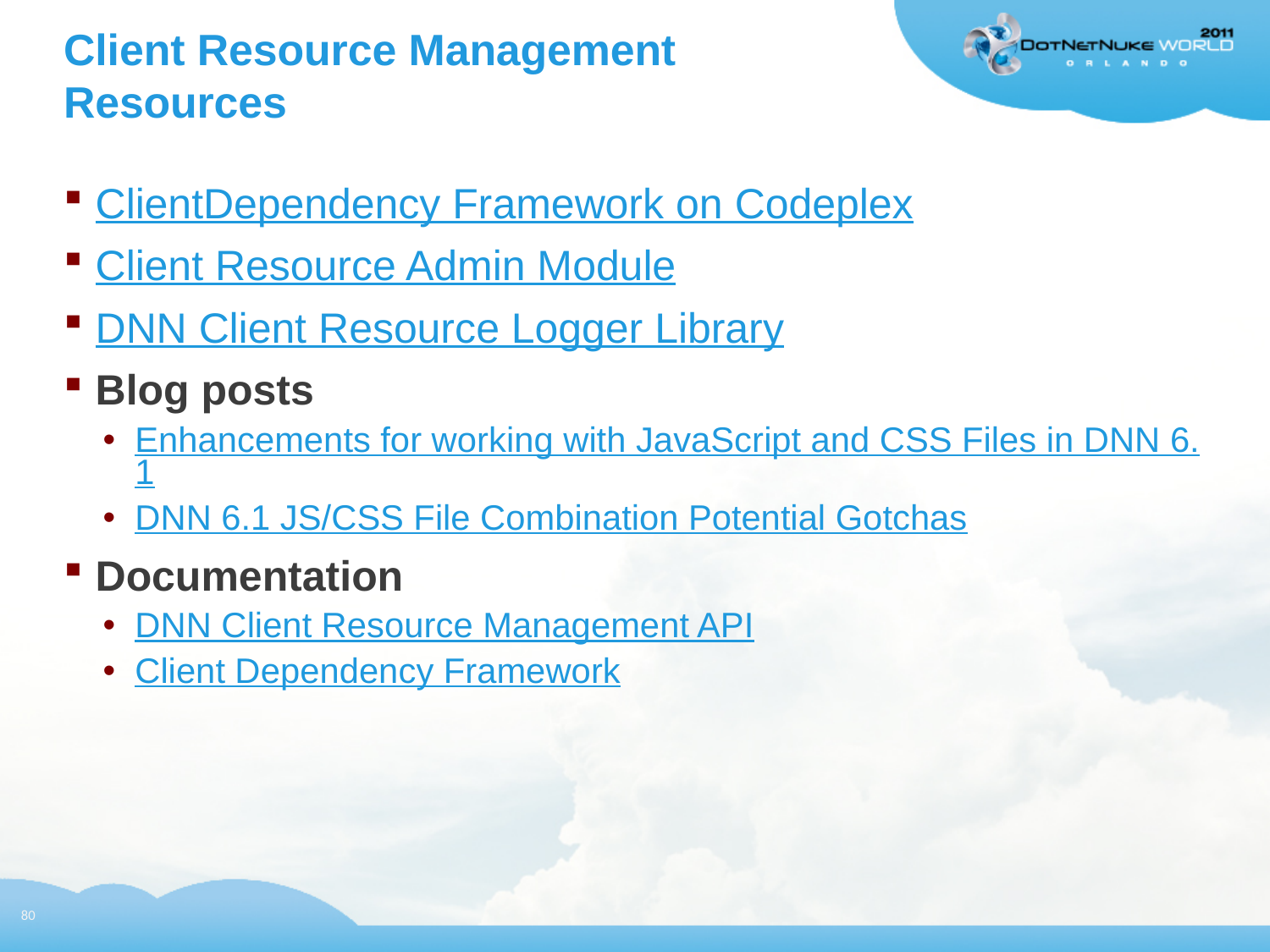

# Client Resource Management Resources
ClientDependency Framework on Codeplex
Client Resource Admin Module
DNN Client Resource Logger Library
Blog posts
Enhancements for working with JavaScript and CSS Files in DNN 6.1
DNN 6.1 JS/CSS File Combination Potential Gotchas
Documentation
DNN Client Resource Management API
Client Dependency Framework